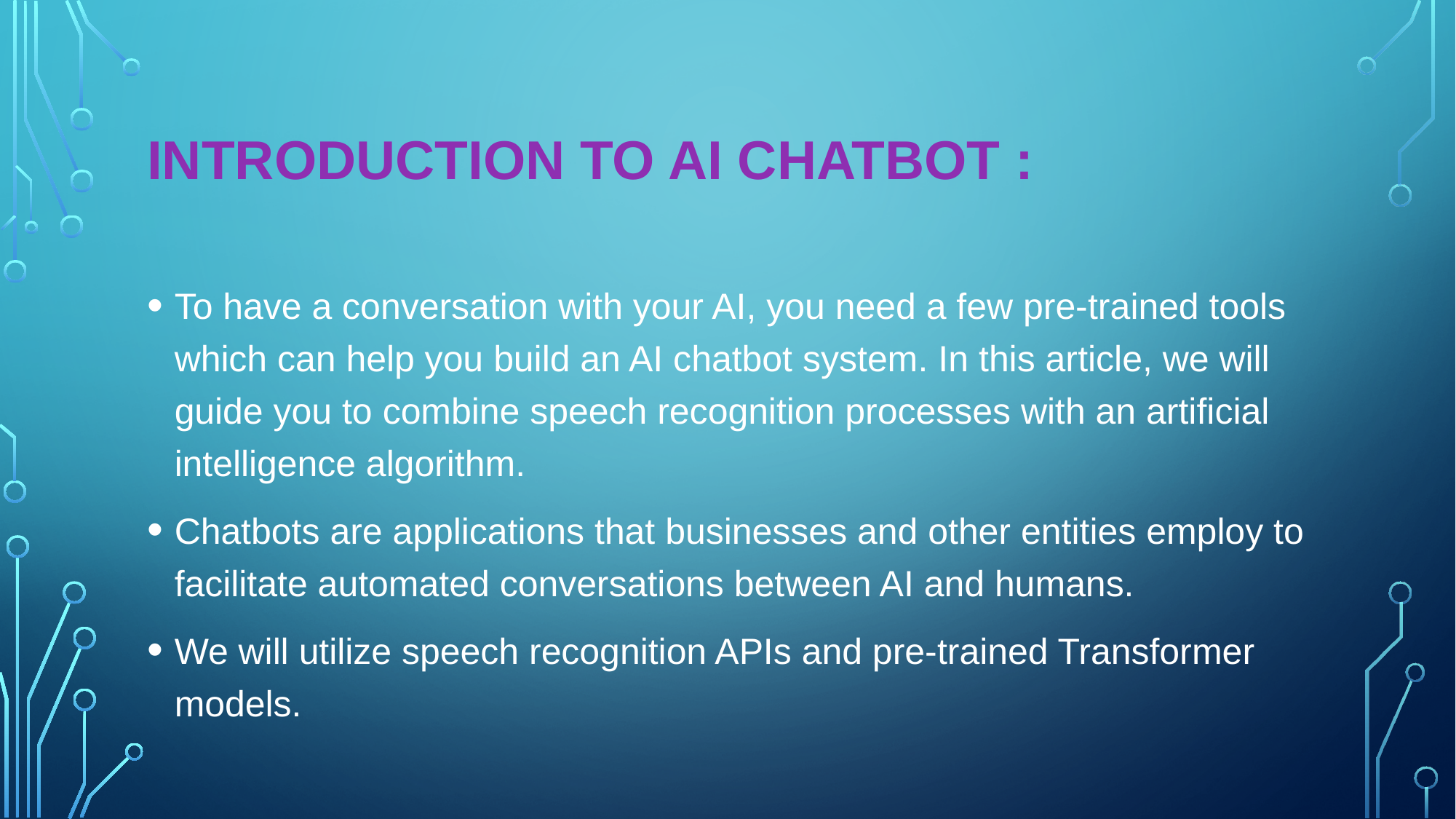

# Introduction to ai chatbot :
To have a conversation with your AI, you need a few pre-trained tools which can help you build an AI chatbot system. In this article, we will guide you to combine speech recognition processes with an artificial intelligence algorithm.
Chatbots are applications that businesses and other entities employ to facilitate automated conversations between AI and humans.
We will utilize speech recognition APIs and pre-trained Transformer models.